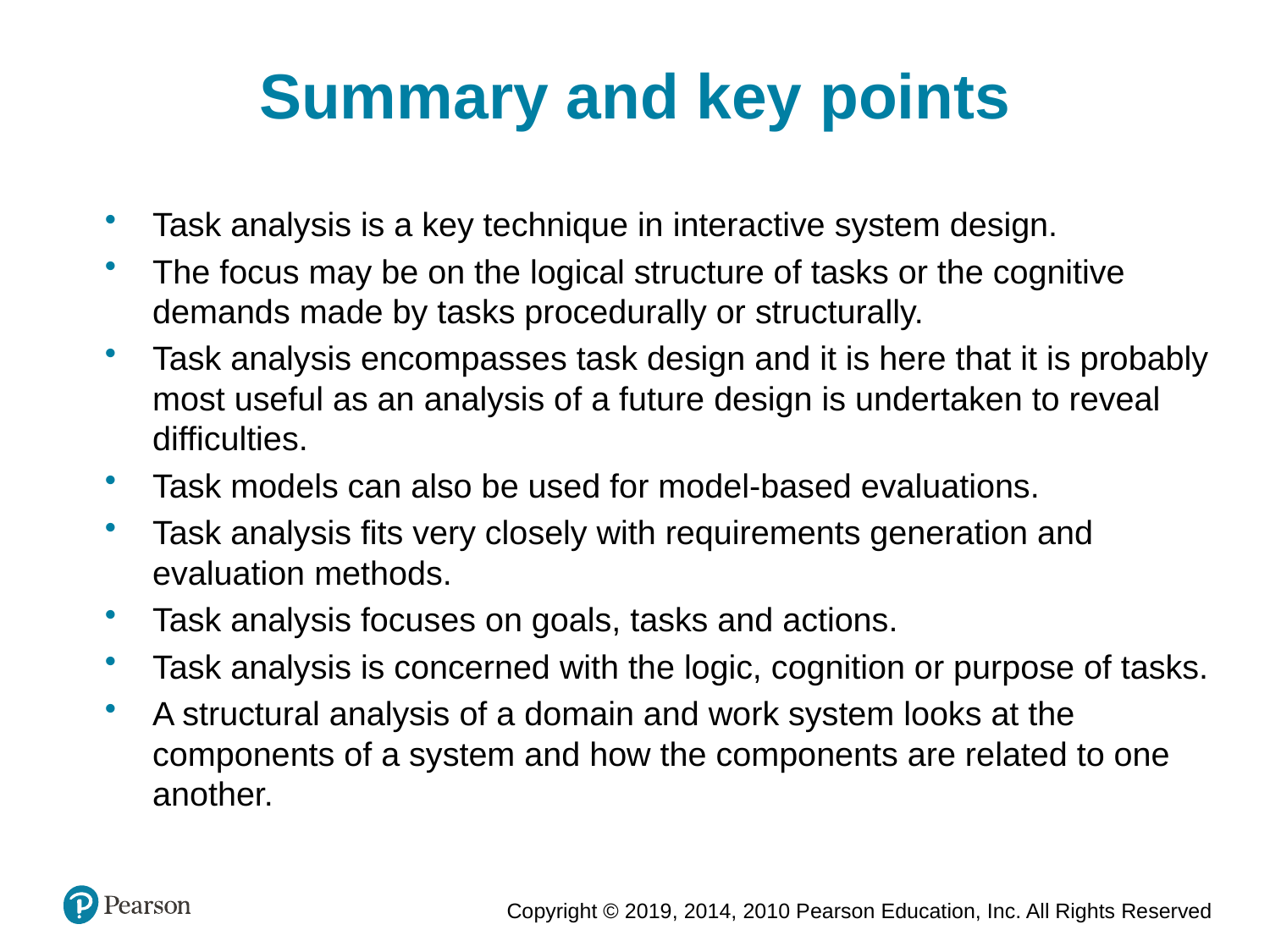

Summary and key points
Task analysis is a key technique in interactive system design.
The focus may be on the logical structure of tasks or the cognitive demands made by tasks procedurally or structurally.
Task analysis encompasses task design and it is here that it is probably most useful as an analysis of a future design is undertaken to reveal difficulties.
Task models can also be used for model-based evaluations.
Task analysis fits very closely with requirements generation and evaluation methods.
Task analysis focuses on goals, tasks and actions.
Task analysis is concerned with the logic, cognition or purpose of tasks.
A structural analysis of a domain and work system looks at the components of a system and how the components are related to one another.